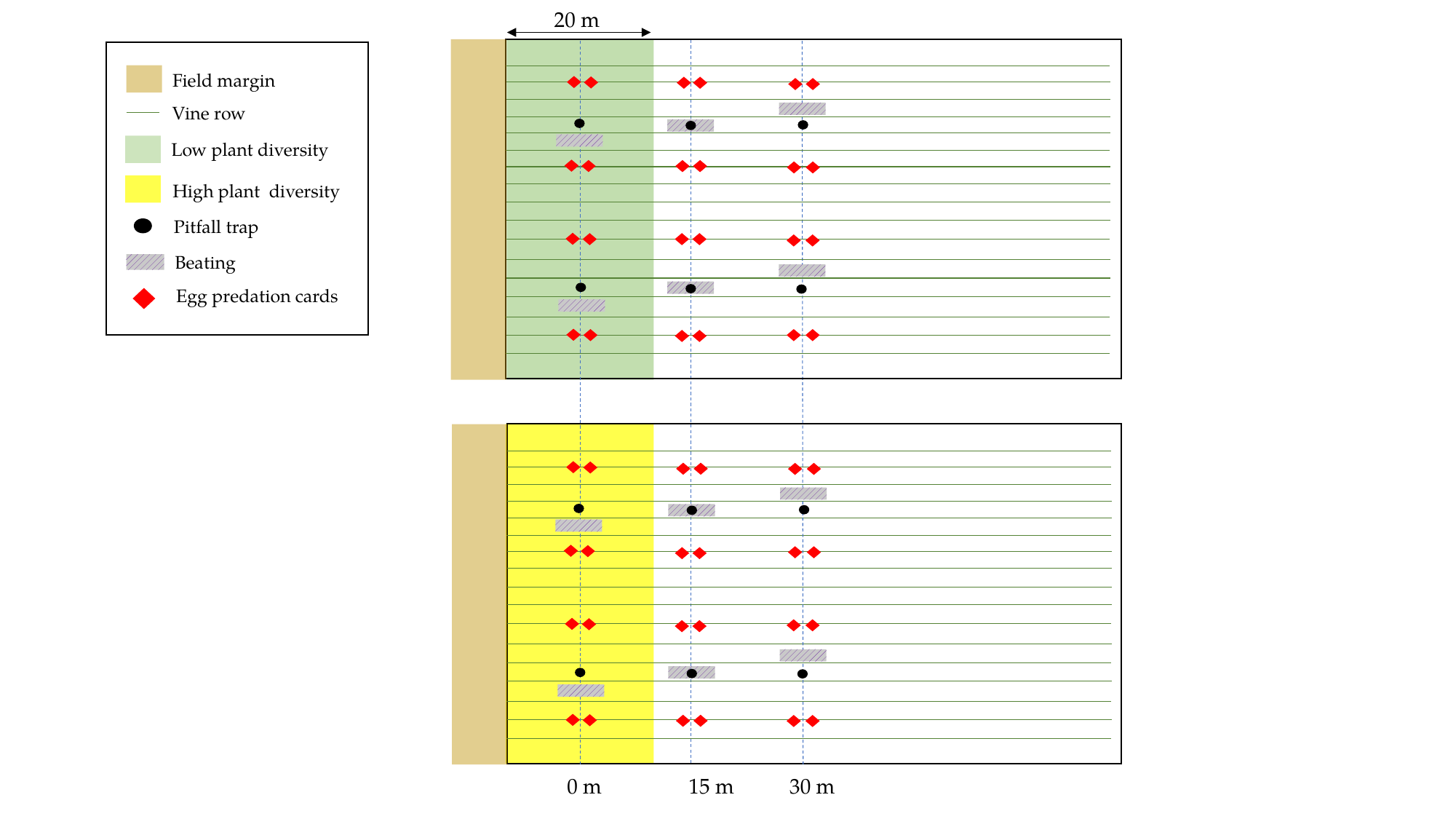

20 m

Field margin

Vine row

Low plant diversity

High plant  diversity

Pitfall trap

Beating

Egg predation cards

0 m
15 m
30 m